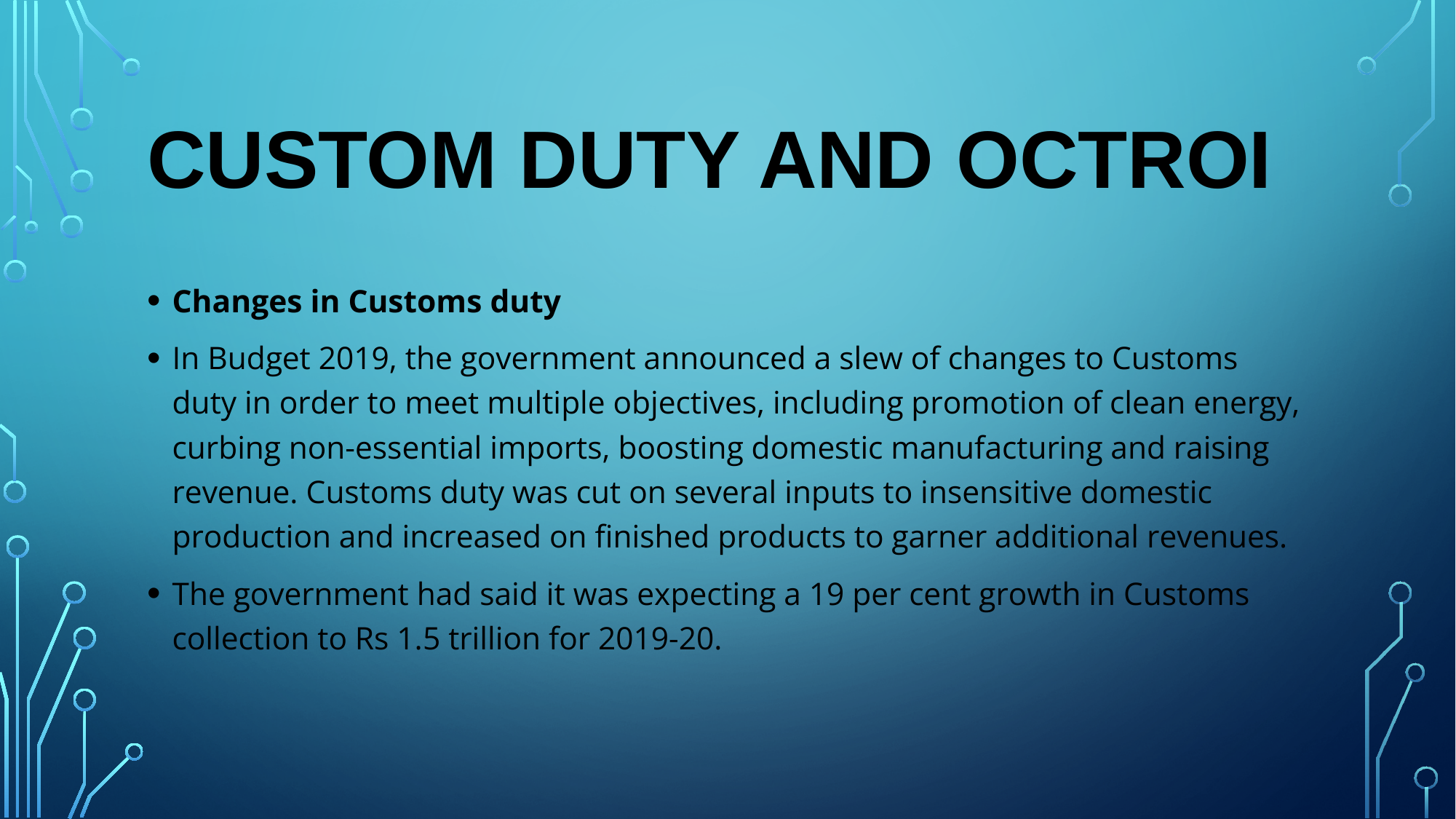

# CUSTOM DUTY AND OCTROI
Changes in Customs duty
In Budget 2019, the government announced a slew of changes to Customs duty in order to meet multiple objectives, including promotion of clean energy, curbing non-essential imports, boosting domestic manufacturing and raising revenue. Customs duty was cut on several inputs to insensitive domestic production and increased on finished products to garner additional revenues.
The government had said it was expecting a 19 per cent growth in Customs collection to Rs 1.5 trillion for 2019-20.